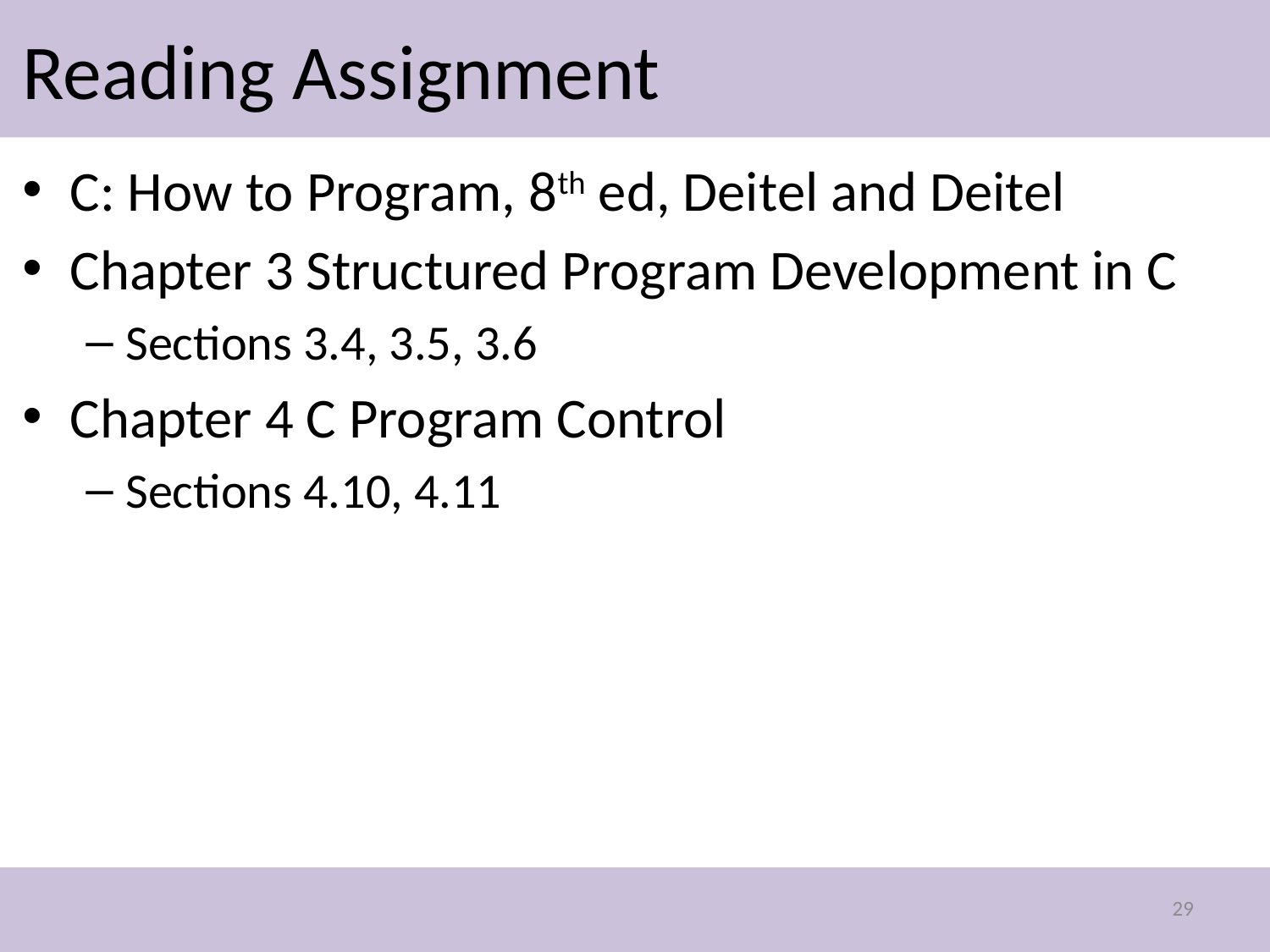

# Reading Assignment
C: How to Program, 8th ed, Deitel and Deitel
Chapter 3 Structured Program Development in C
Sections 3.4, 3.5, 3.6
Chapter 4 C Program Control
Sections 4.10, 4.11

29